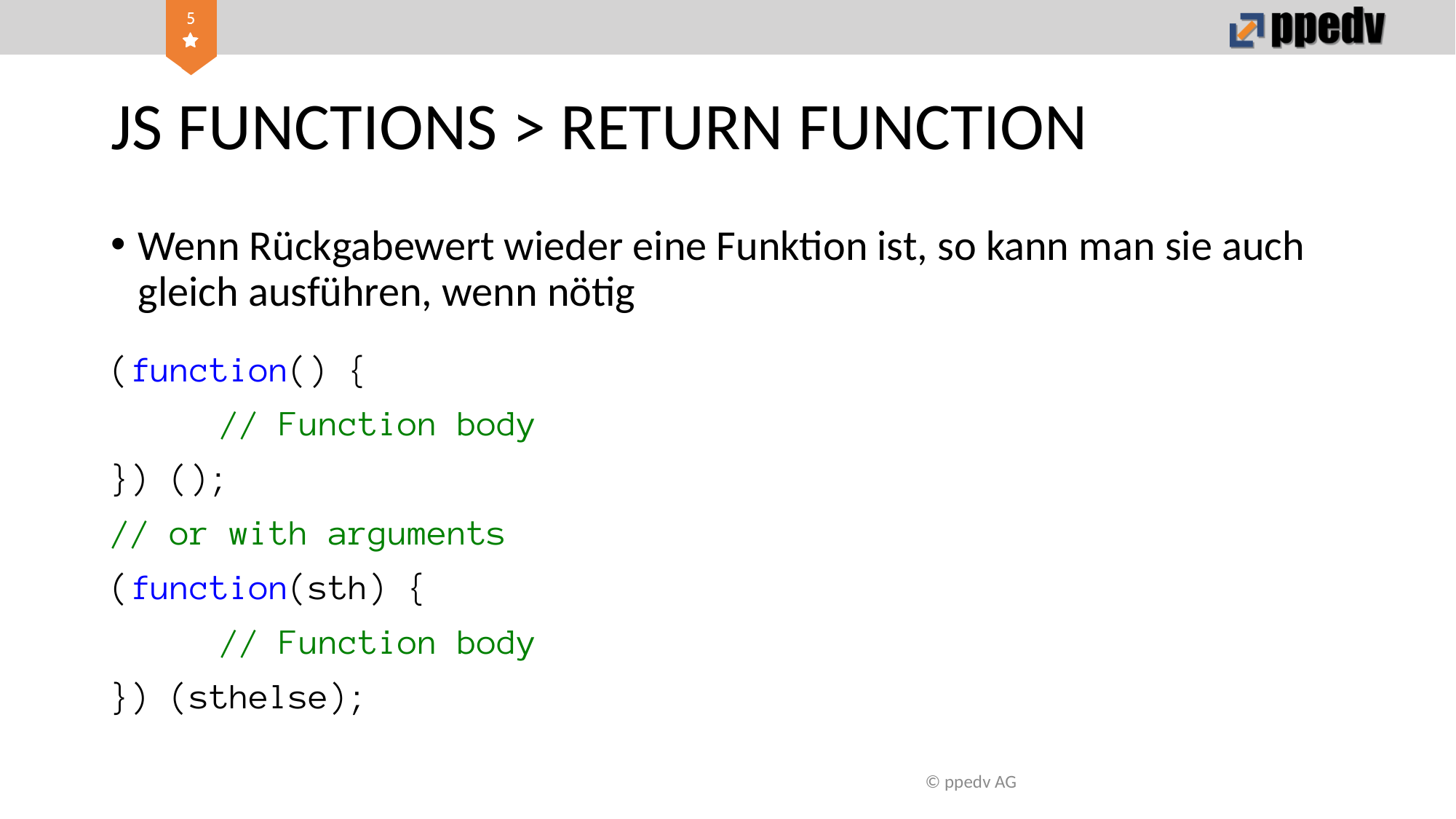

# JS FUNCTIONS > RETURN FUNCTION
Wenn Rückgabewert wieder eine Funktion ist, so kann man sie auch gleich ausführen, wenn nötig
(function() {
	// Function body
}) ();
// or with arguments
(function(sth) {
	// Function body
}) (sthelse);

© ppedv AG